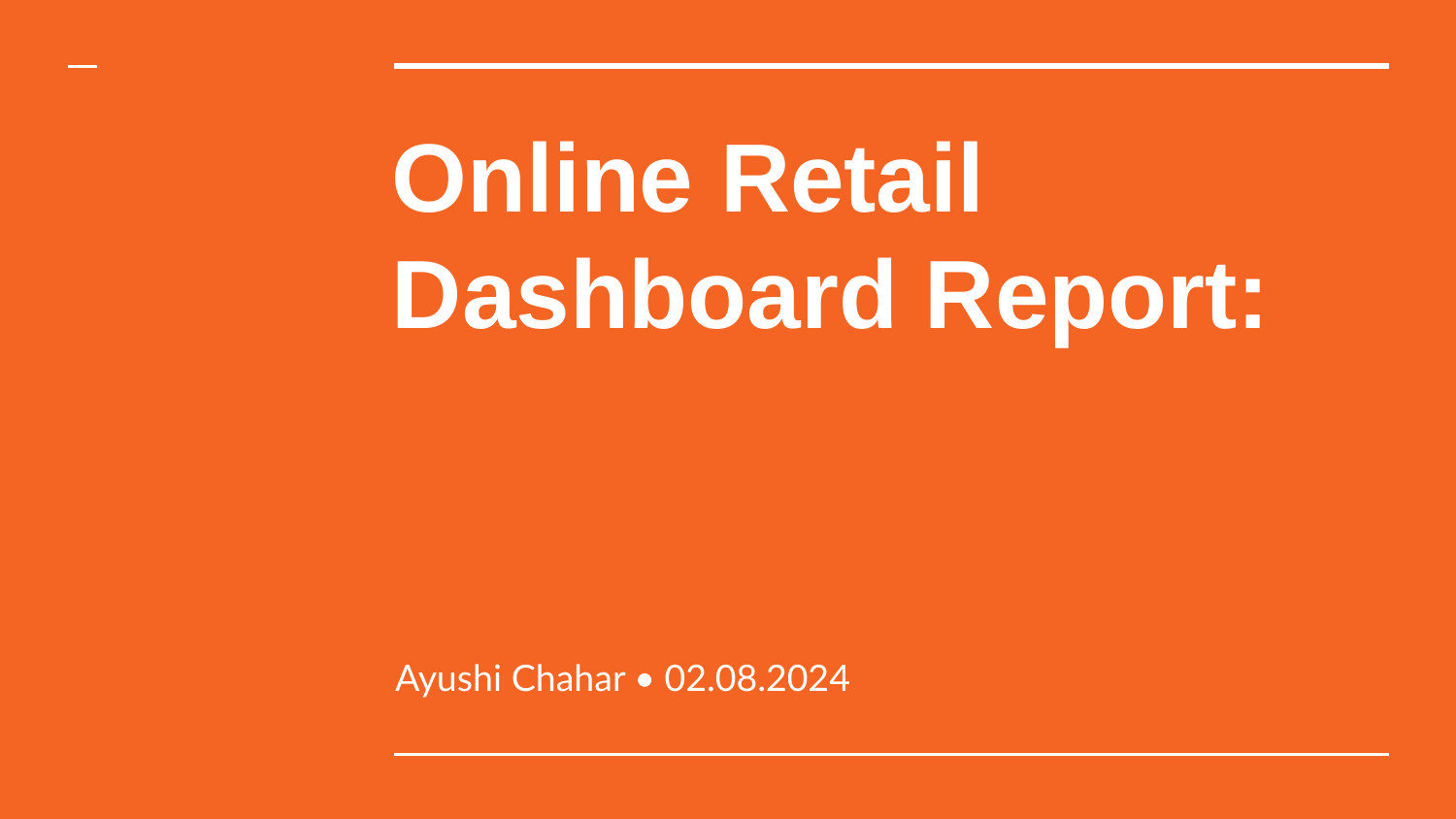

# Online Retail Dashboard Report:
Ayushi Chahar • 02.08.2024